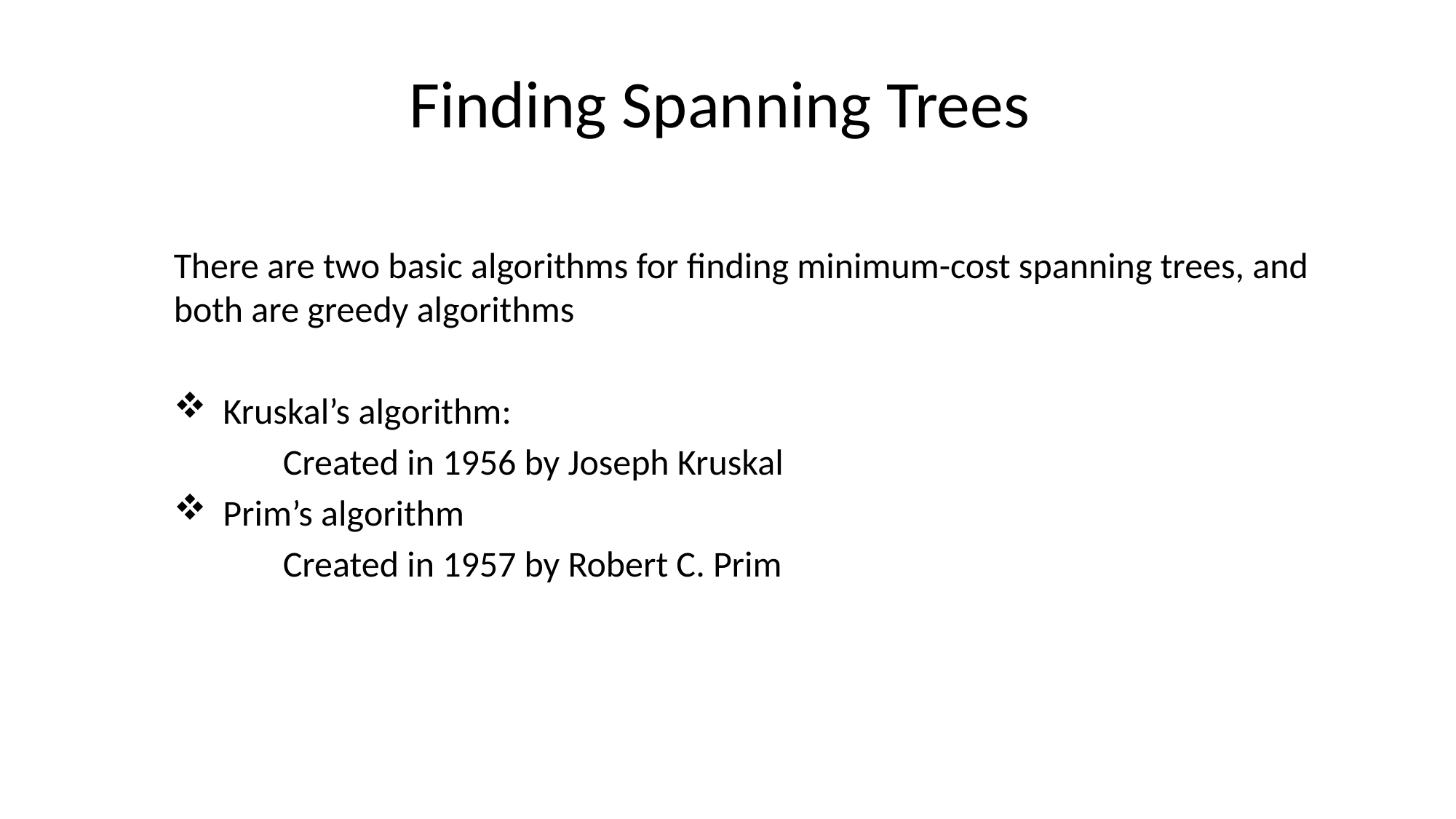

# Finding Spanning Trees
There are two basic algorithms for finding minimum-cost spanning trees, and both are greedy algorithms

 Kruskal’s algorithm:
	Created in 1956 by Joseph Kruskal
 Prim’s algorithm
	Created in 1957 by Robert C. Prim